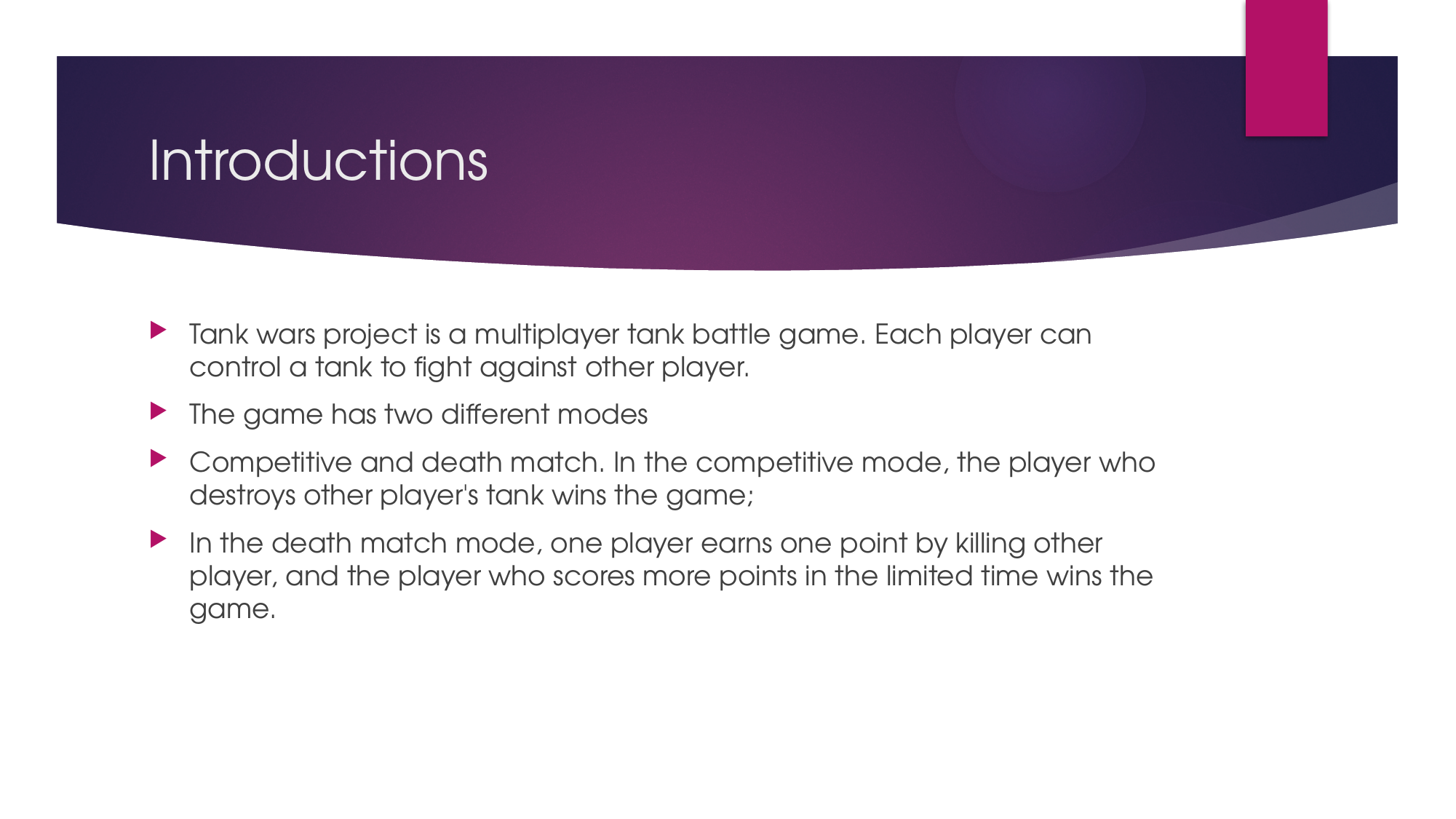

# Introductions
Tank wars project is a multiplayer tank battle game. Each player can control a tank to fight against other player.
The game has two different modes
Competitive and death match. In the competitive mode, the player who destroys other player's tank wins the game;
In the death match mode, one player earns one point by killing other player, and the player who scores more points in the limited time wins the game.